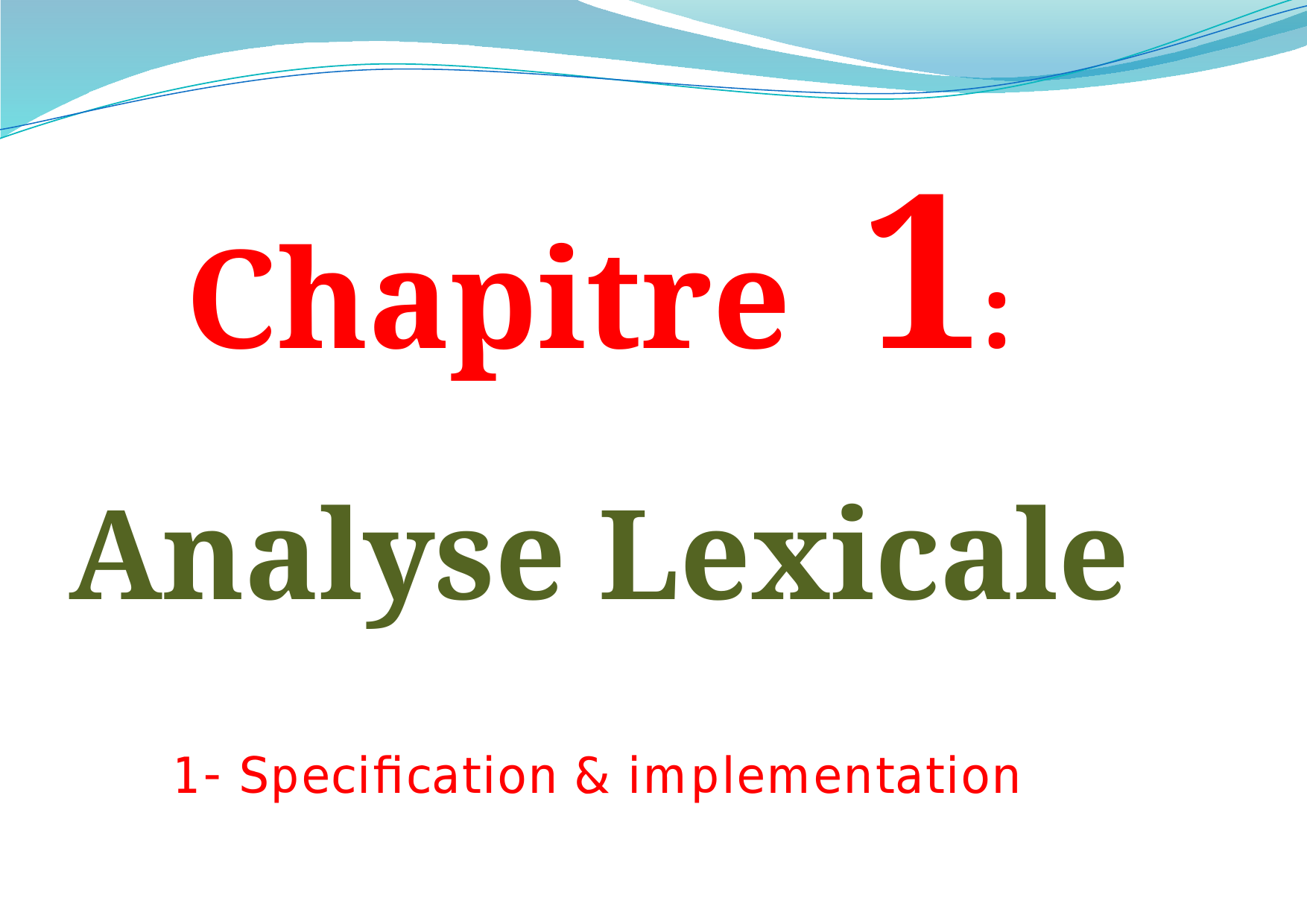

Chapitre  1:
Analyse Lexicale

1- Specification & implementation